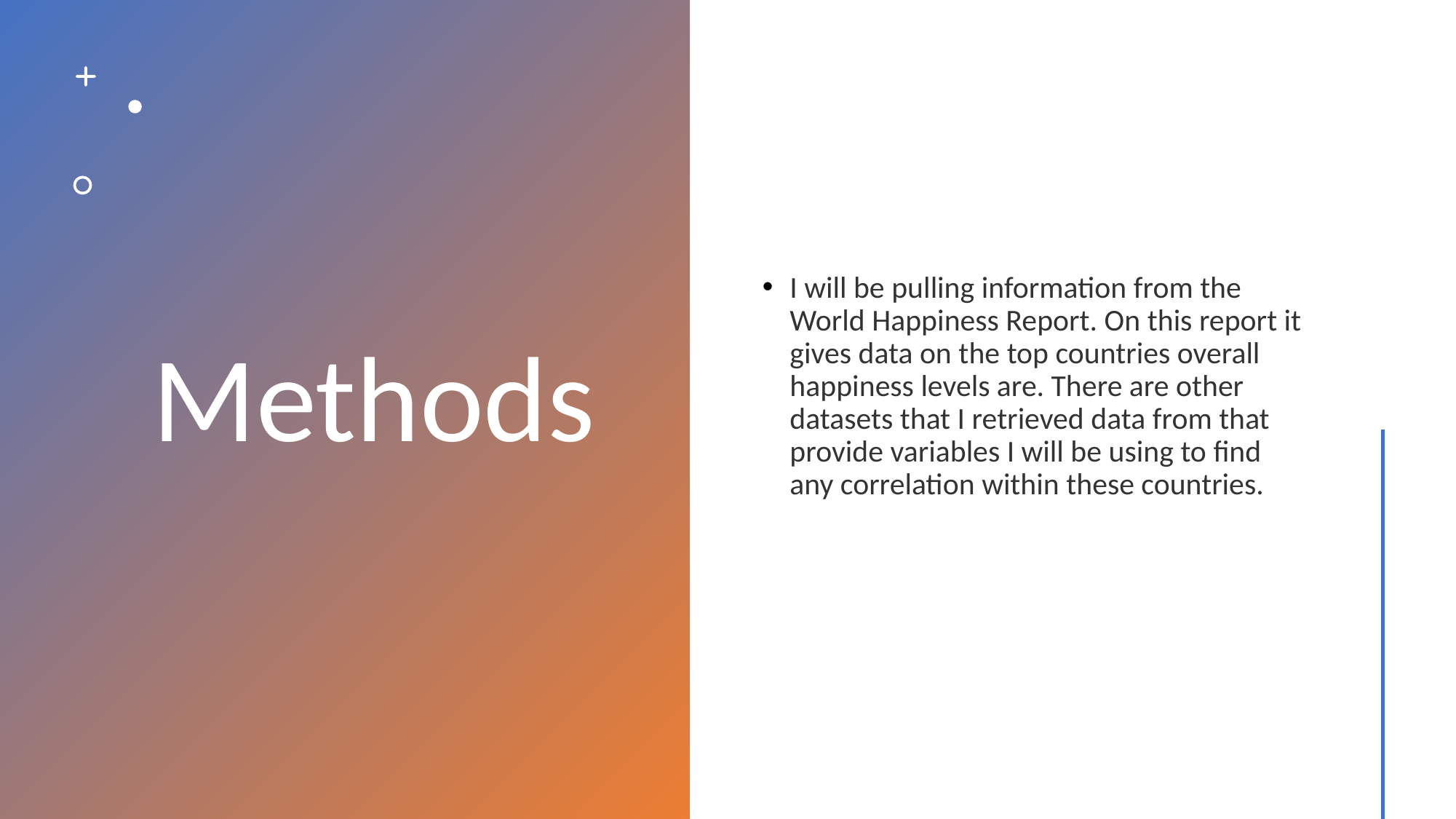

# Methods
I will be pulling information from the World Happiness Report. On this report it gives data on the top countries overall happiness levels are. There are other datasets that I retrieved data from that provide variables I will be using to find any correlation within these countries.